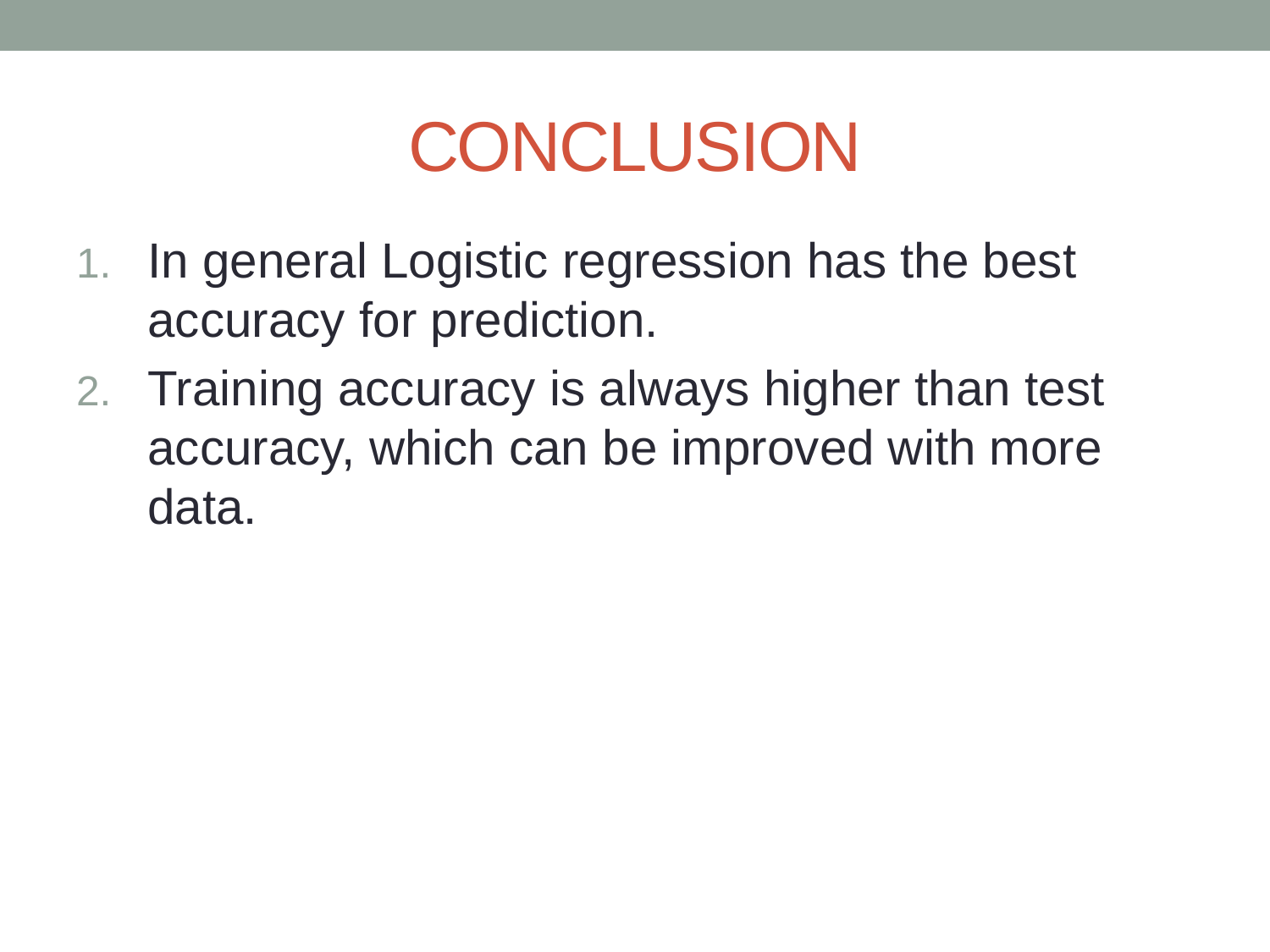

# CONCLUSION
In general Logistic regression has the best accuracy for prediction.
Training accuracy is always higher than test accuracy, which can be improved with more data.